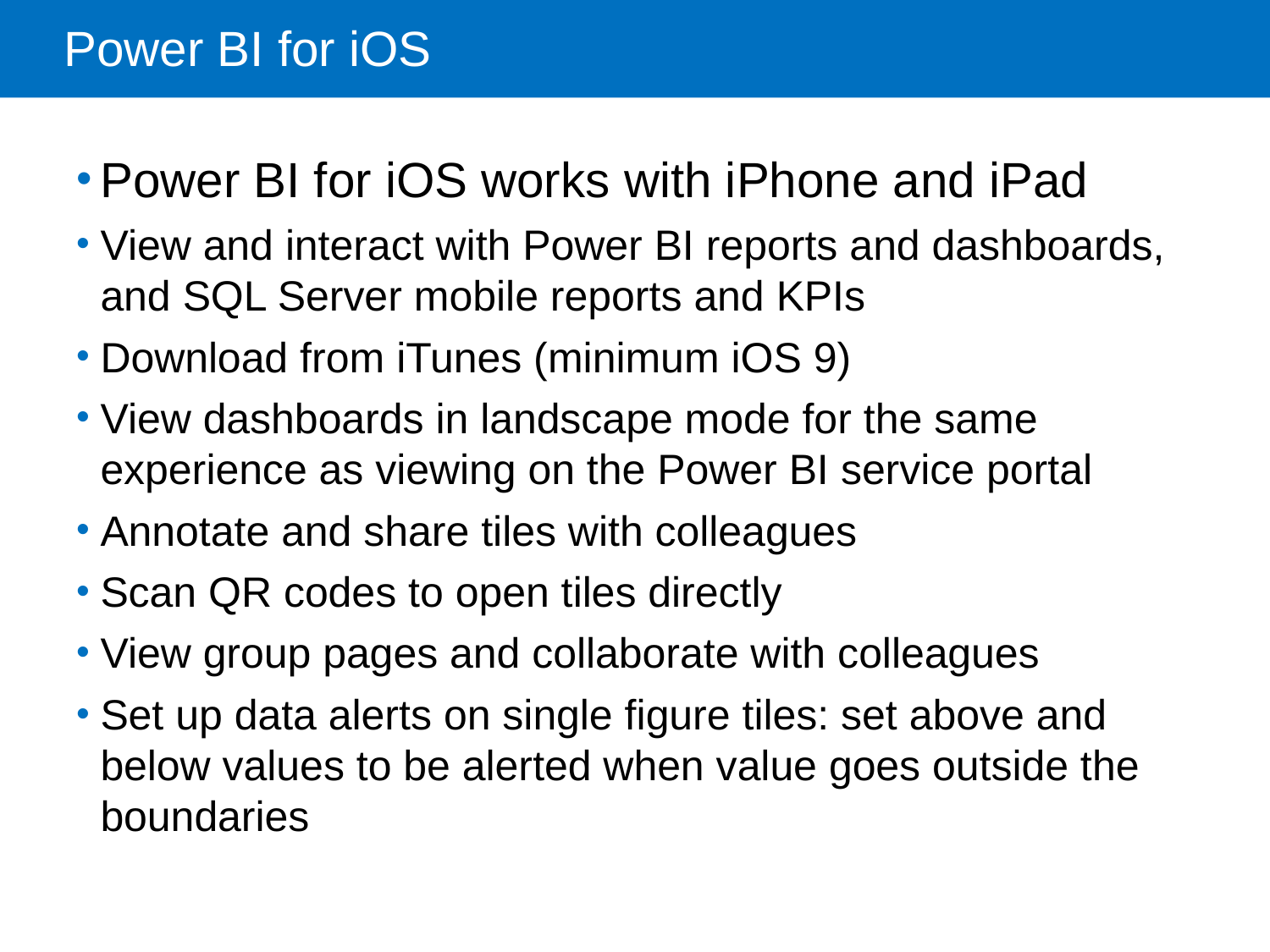

# Power BI for iOS
Power BI for iOS works with iPhone and iPad
View and interact with Power BI reports and dashboards, and SQL Server mobile reports and KPIs
Download from iTunes (minimum iOS 9)
View dashboards in landscape mode for the same experience as viewing on the Power BI service portal
Annotate and share tiles with colleagues
Scan QR codes to open tiles directly
View group pages and collaborate with colleagues
Set up data alerts on single figure tiles: set above and below values to be alerted when value goes outside the boundaries